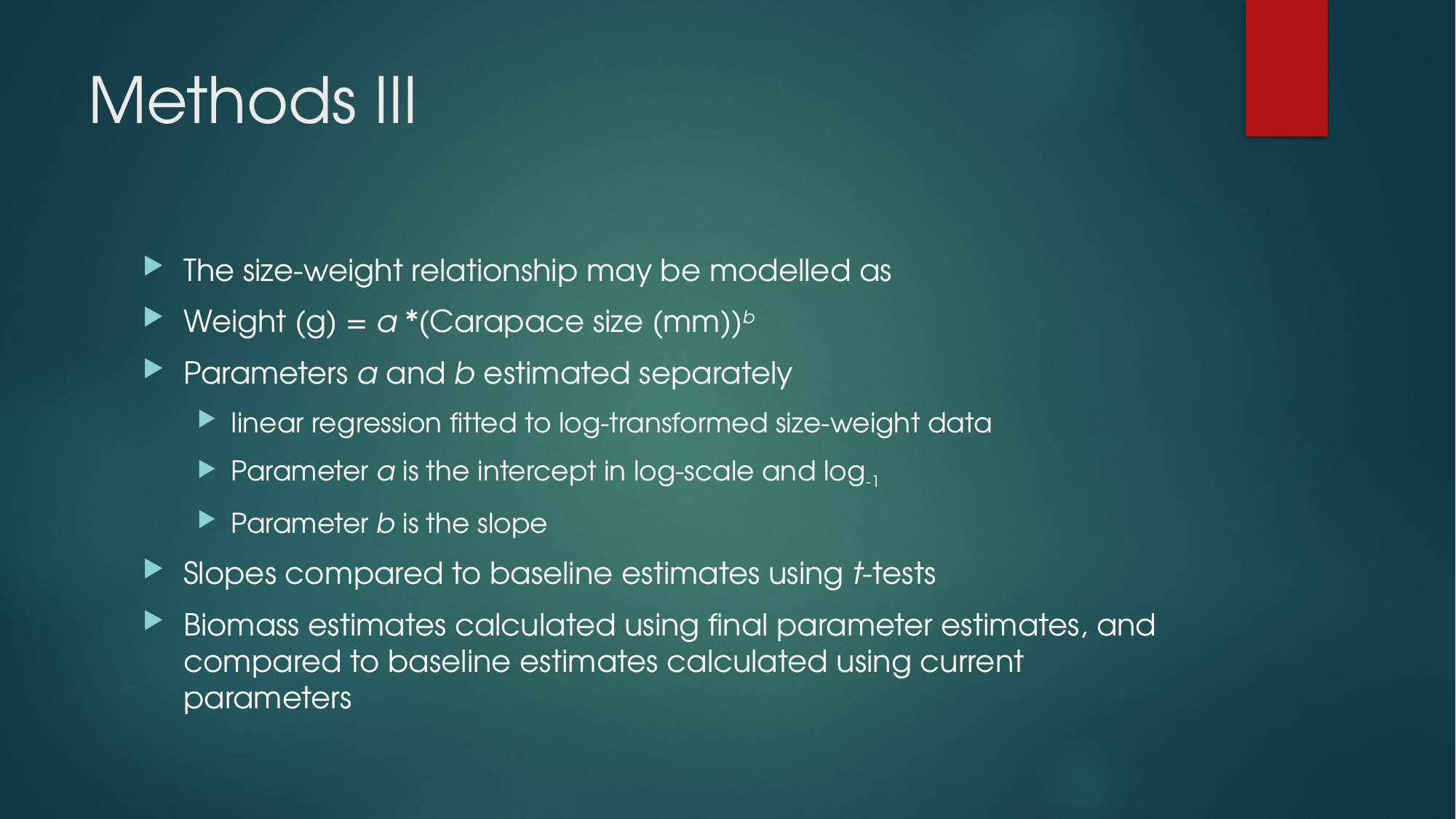

# Methods III
The size-weight relationship may be modelled as
Weight (g) = a *(Carapace size (mm))b
Parameters a and b estimated separately
Iinear regression fitted to log-transformed size-weight data
Parameter a is the intercept in log-scale and log-1
Parameter b is the slope
Slopes compared to baseline estimates using t-tests
Biomass estimates calculated using final parameter estimates, and compared to baseline estimates calculated using current parameters